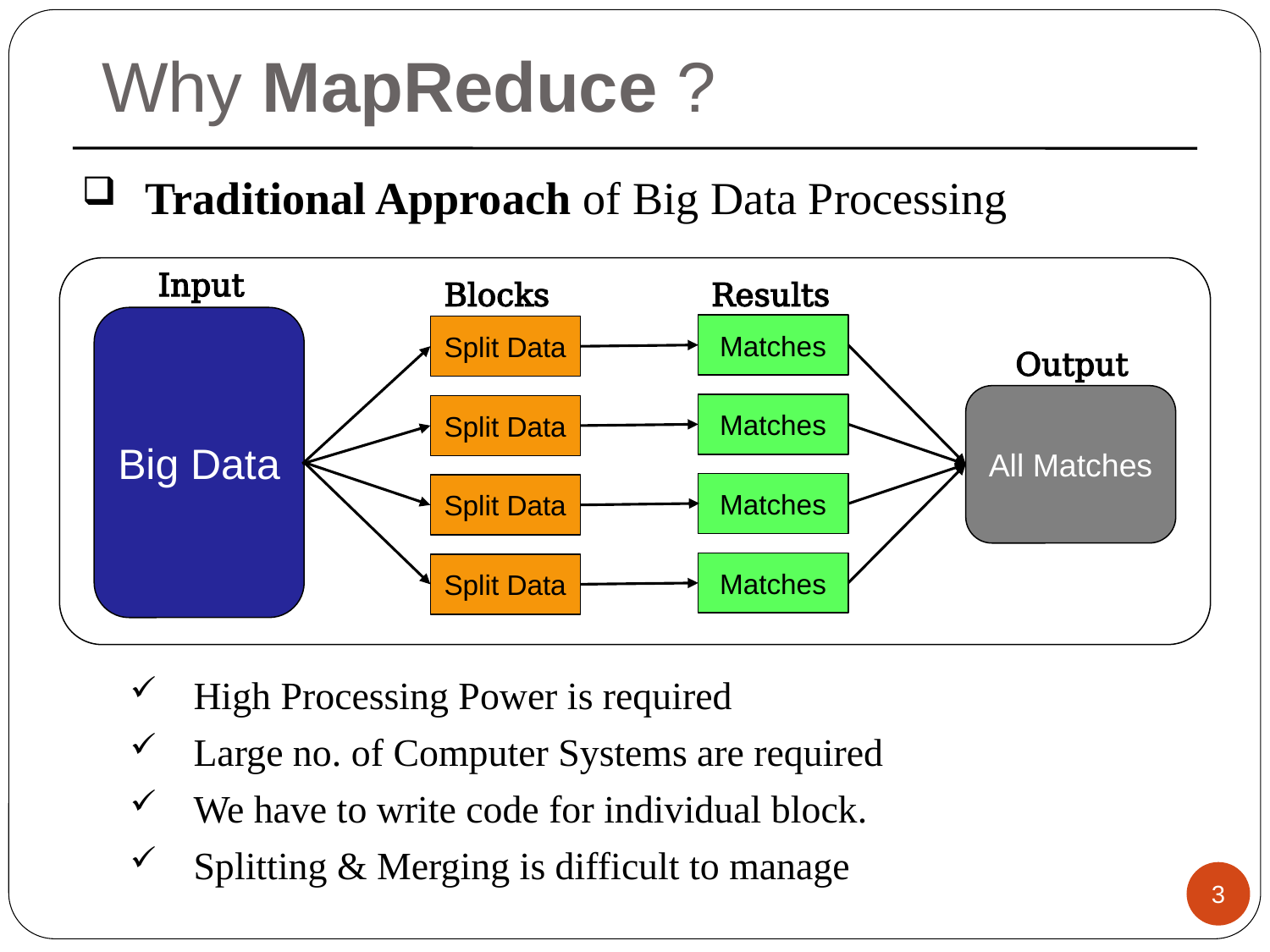

Why MapReduce ?
Traditional Approach of Big Data Processing

Input
Blocks
Results
Big Data
Matches
Matches
Matches
Matches
Split Data
Split Data
Split Data
Split Data
All Matches
Output
High Processing Power is required
Large no. of Computer Systems are required
We have to write code for individual block.
Splitting & Merging is difficult to manage
3